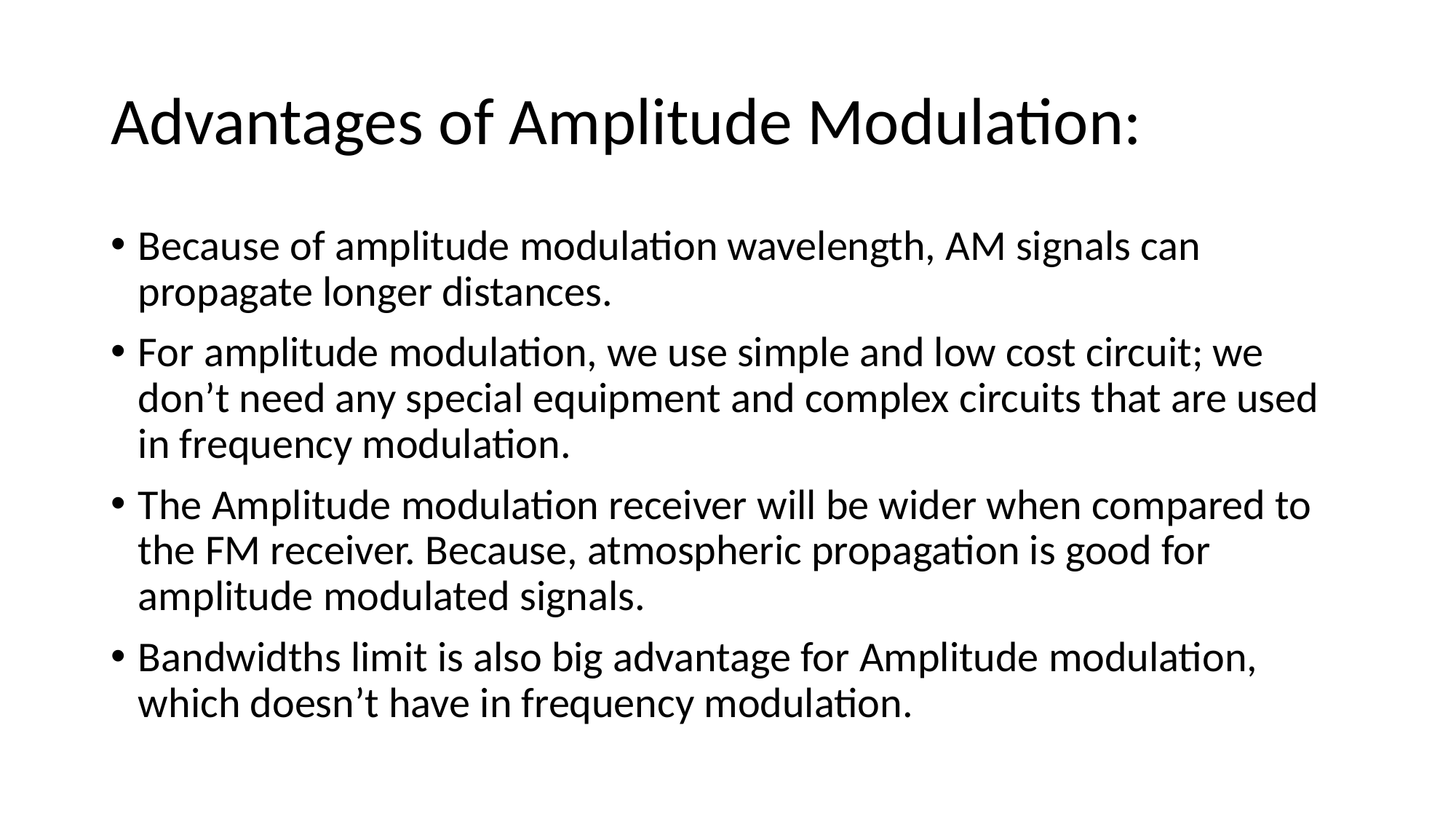

# Advantages of Amplitude Modulation:
Because of amplitude modulation wavelength, AM signals can propagate longer distances.
For amplitude modulation, we use simple and low cost circuit; we don’t need any special equipment and complex circuits that are used in frequency modulation.
The Amplitude modulation receiver will be wider when compared to the FM receiver. Because, atmospheric propagation is good for amplitude modulated signals.
Bandwidths limit is also big advantage for Amplitude modulation, which doesn’t have in frequency modulation.